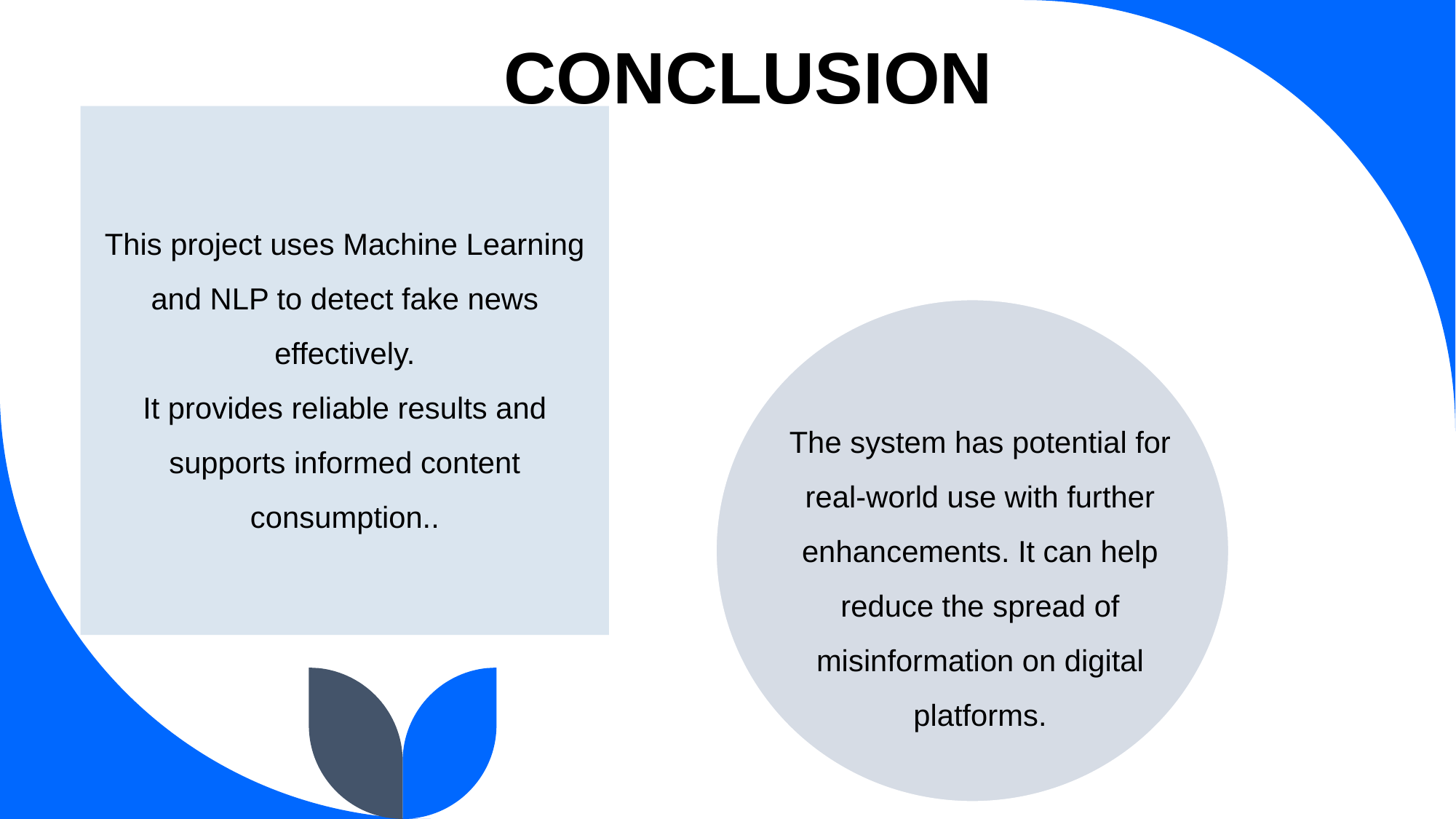

# CONCLUSION
This project uses Machine Learning and NLP to detect fake news effectively.
It provides reliable results and supports informed content consumption..

The system has potential for real-world use with further enhancements. It can help reduce the spread of misinformation on digital platforms.